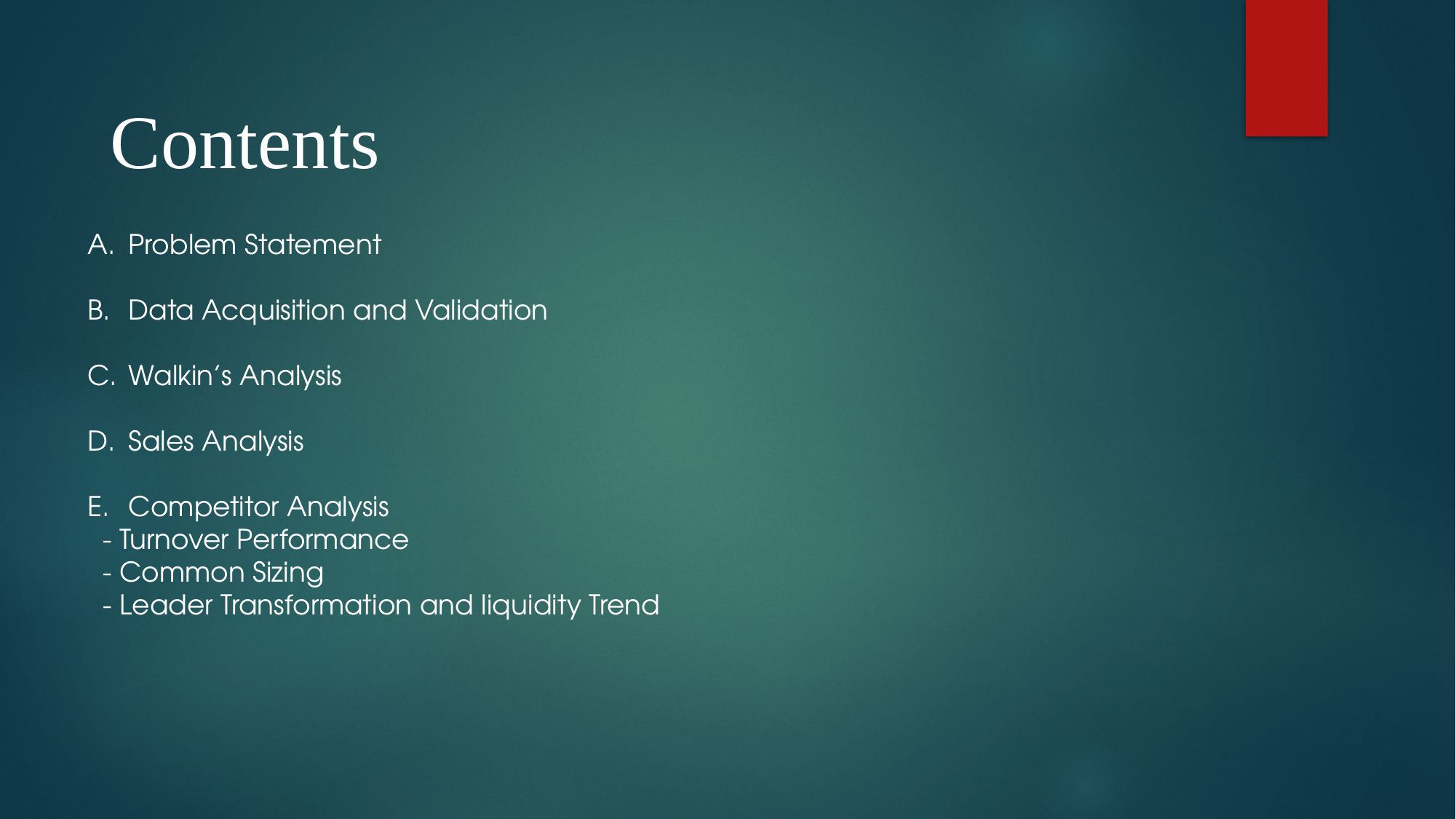

# Contents
Problem Statement
Data Acquisition and Validation
Walkin’s Analysis
Sales Analysis
Competitor Analysis
  - Turnover Performance
  - Common Sizing
  - Leader Transformation and liquidity Trend